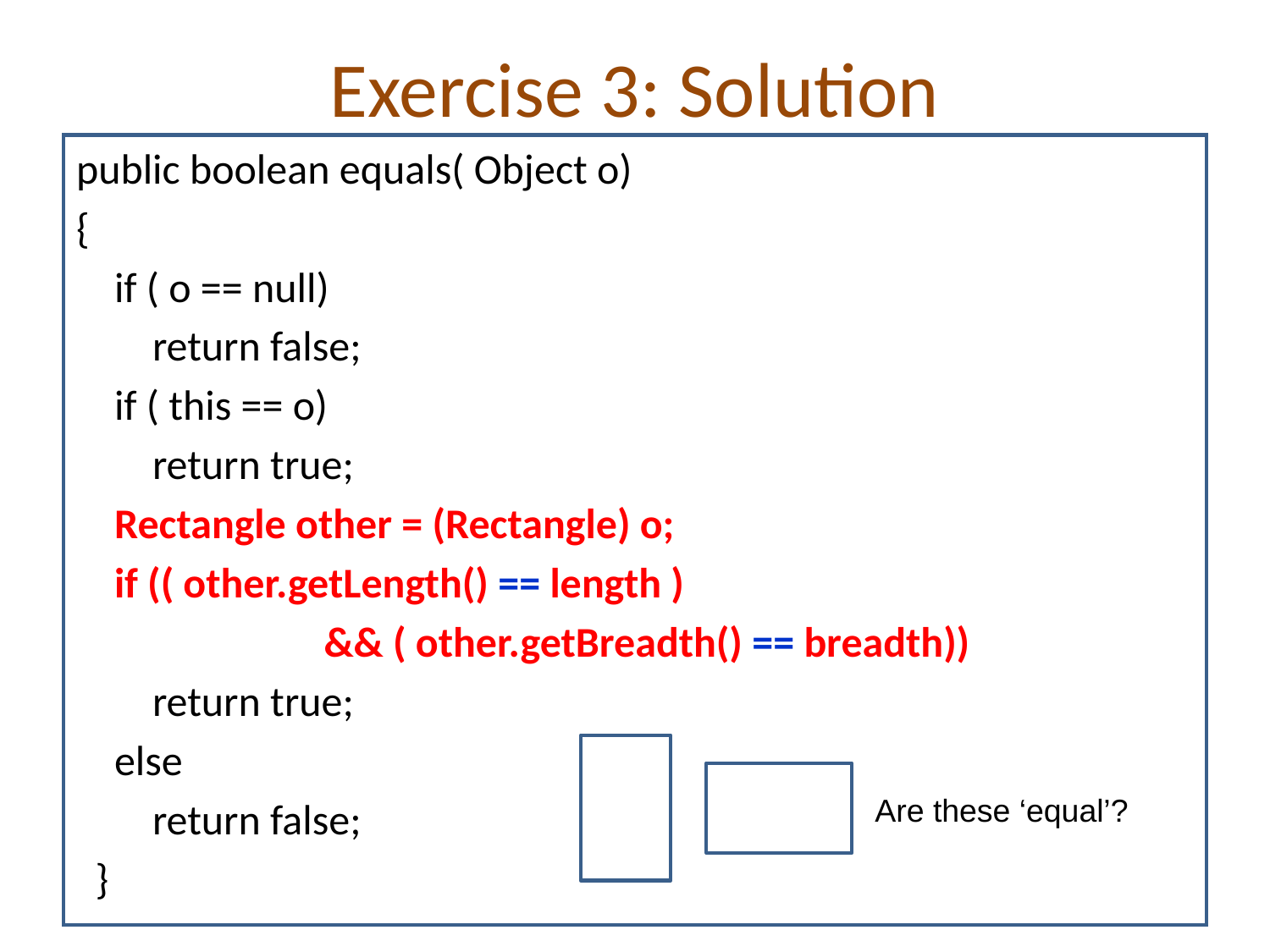

# Exercise 3: Solution
public boolean equals( Object o)
{
    if ( o == null)
        return false;
    if ( this == o)
        return true;
    Rectangle other = (Rectangle) o;
    if (( other.getLength() == length )
                          && ( other.getBreadth() == breadth))
        return true;
    else
        return false;
  }

Are these ‘equal’?